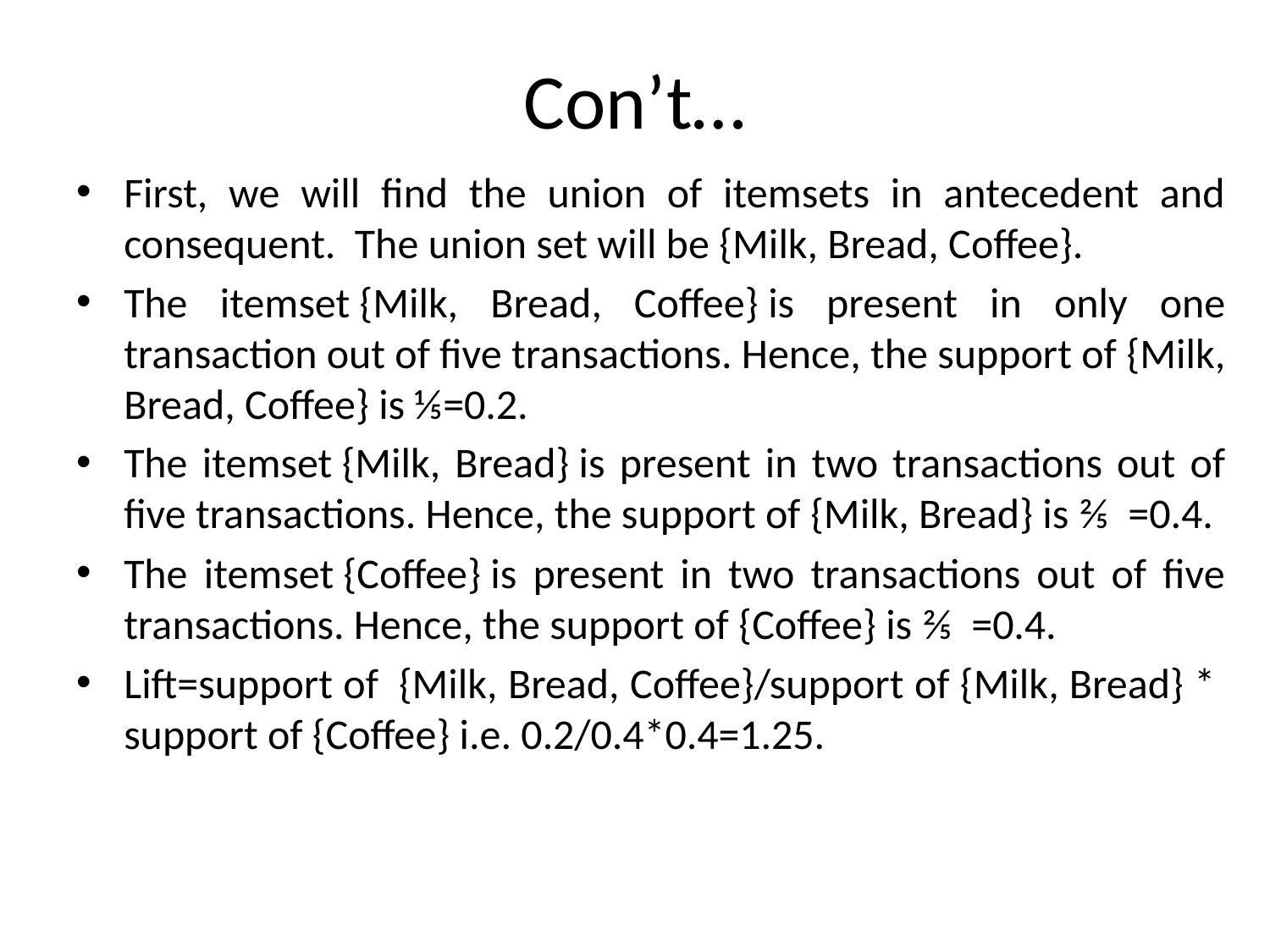

# Con’t…
First, we will find the union of itemsets in antecedent and consequent.  The union set will be {Milk, Bread, Coffee}.
The itemset {Milk, Bread, Coffee} is present in only one transaction out of five transactions. Hence, the support of {Milk, Bread, Coffee} is ⅕=0.2.
The itemset {Milk, Bread} is present in two transactions out of five transactions. Hence, the support of {Milk, Bread} is ⅖  =0.4.
The itemset {Coffee} is present in two transactions out of five transactions. Hence, the support of {Coffee} is ⅖  =0.4.
Lift=support of  {Milk, Bread, Coffee}/support of {Milk, Bread} *  support of {Coffee} i.e. 0.2/0.4*0.4=1.25.